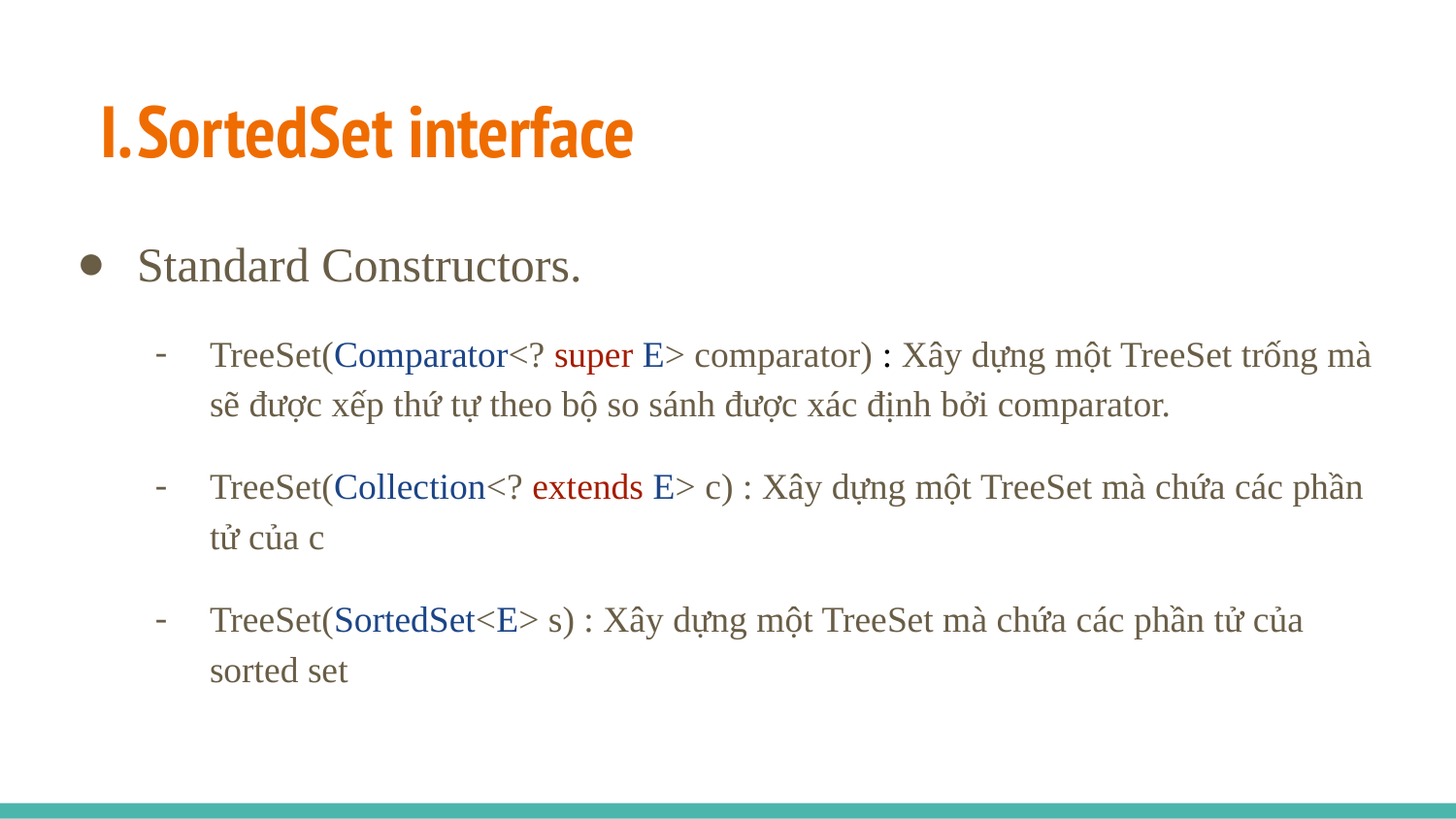

# SortedSet interface
Standard Constructors.
TreeSet(Comparator<? super E> comparator) : Xây dựng một TreeSet trống mà sẽ được xếp thứ tự theo bộ so sánh được xác định bởi comparator.
TreeSet(Collection<? extends E> c) : Xây dựng một TreeSet mà chứa các phần tử của c
TreeSet(SortedSet<E> s) : Xây dựng một TreeSet mà chứa các phần tử của sorted set